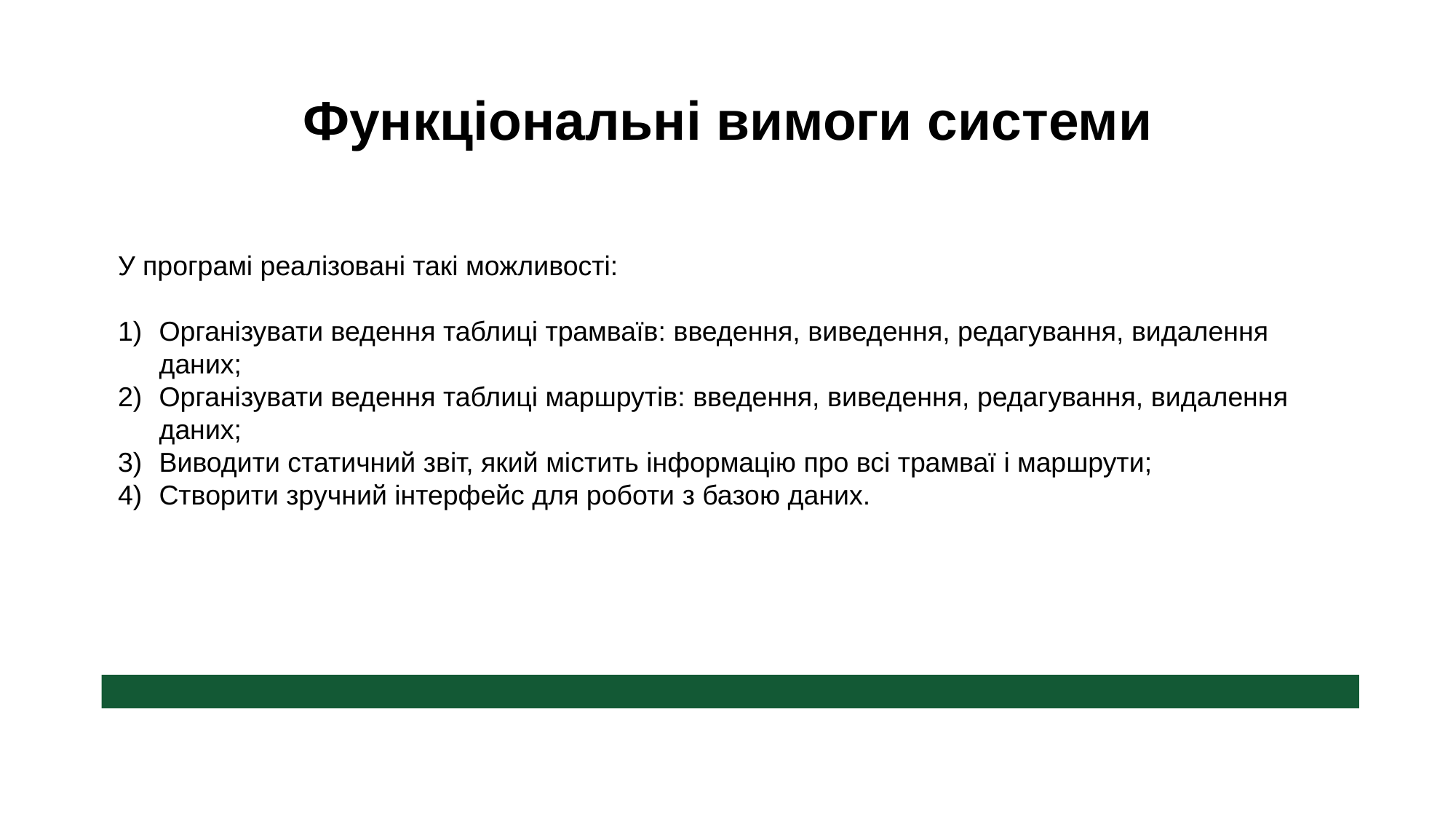

# Функціональні вимоги системи
У програмі реалізовані такі можливості:

Організувати ведення таблиці трамваїв: введення, виведення, редагування, видалення даних;
Організувати ведення таблиці маршрутів: введення, виведення, редагування, видалення даних;
Виводити статичний звіт, який містить інформацію про всі трамваї і маршрути;
Створити зручний інтерфейс для роботи з базою даних.